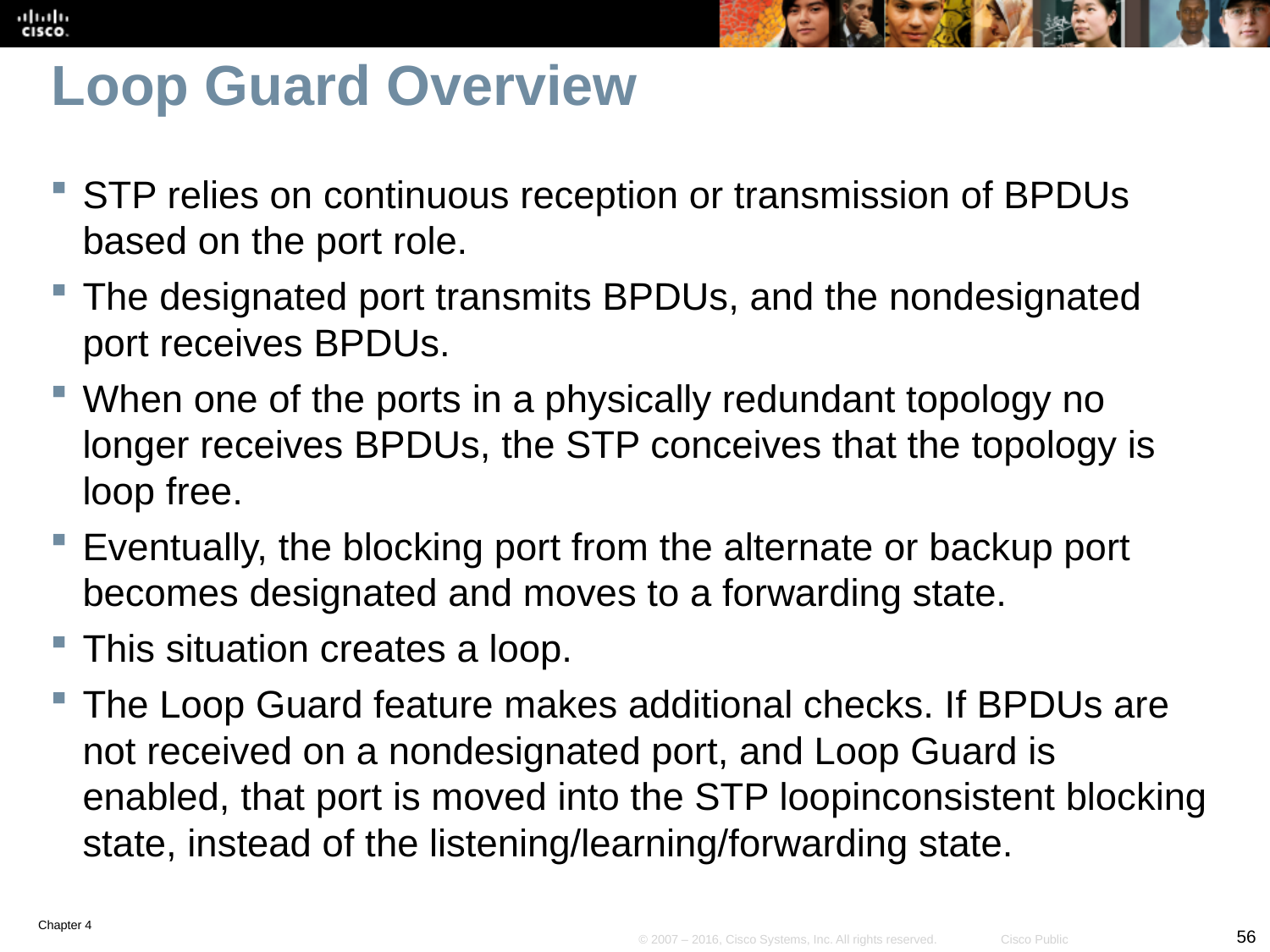

# Loop Guard Overview
STP relies on continuous reception or transmission of BPDUs based on the port role.
The designated port transmits BPDUs, and the nondesignated port receives BPDUs.
When one of the ports in a physically redundant topology no longer receives BPDUs, the STP conceives that the topology is loop free.
Eventually, the blocking port from the alternate or backup port becomes designated and moves to a forwarding state.
This situation creates a loop.
The Loop Guard feature makes additional checks. If BPDUs are not received on a nondesignated port, and Loop Guard is enabled, that port is moved into the STP loopinconsistent blocking state, instead of the listening/learning/forwarding state.